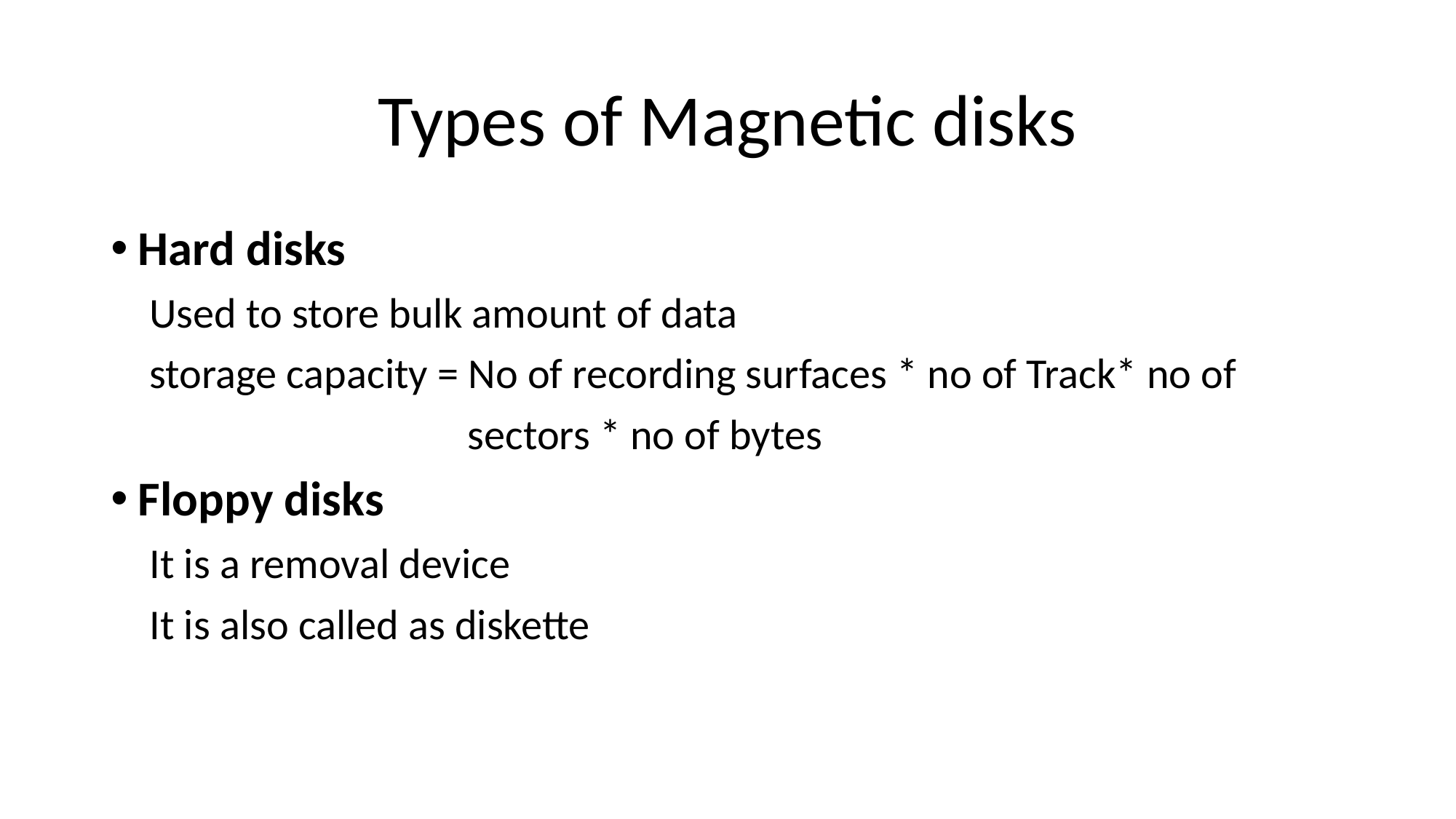

# Types of Magnetic disks
Hard disks
    Used to store bulk amount of data
    storage capacity = No of recording surfaces * no of Track* no of
                                     sectors * no of bytes
Floppy disks
    It is a removal device
    It is also called as diskette